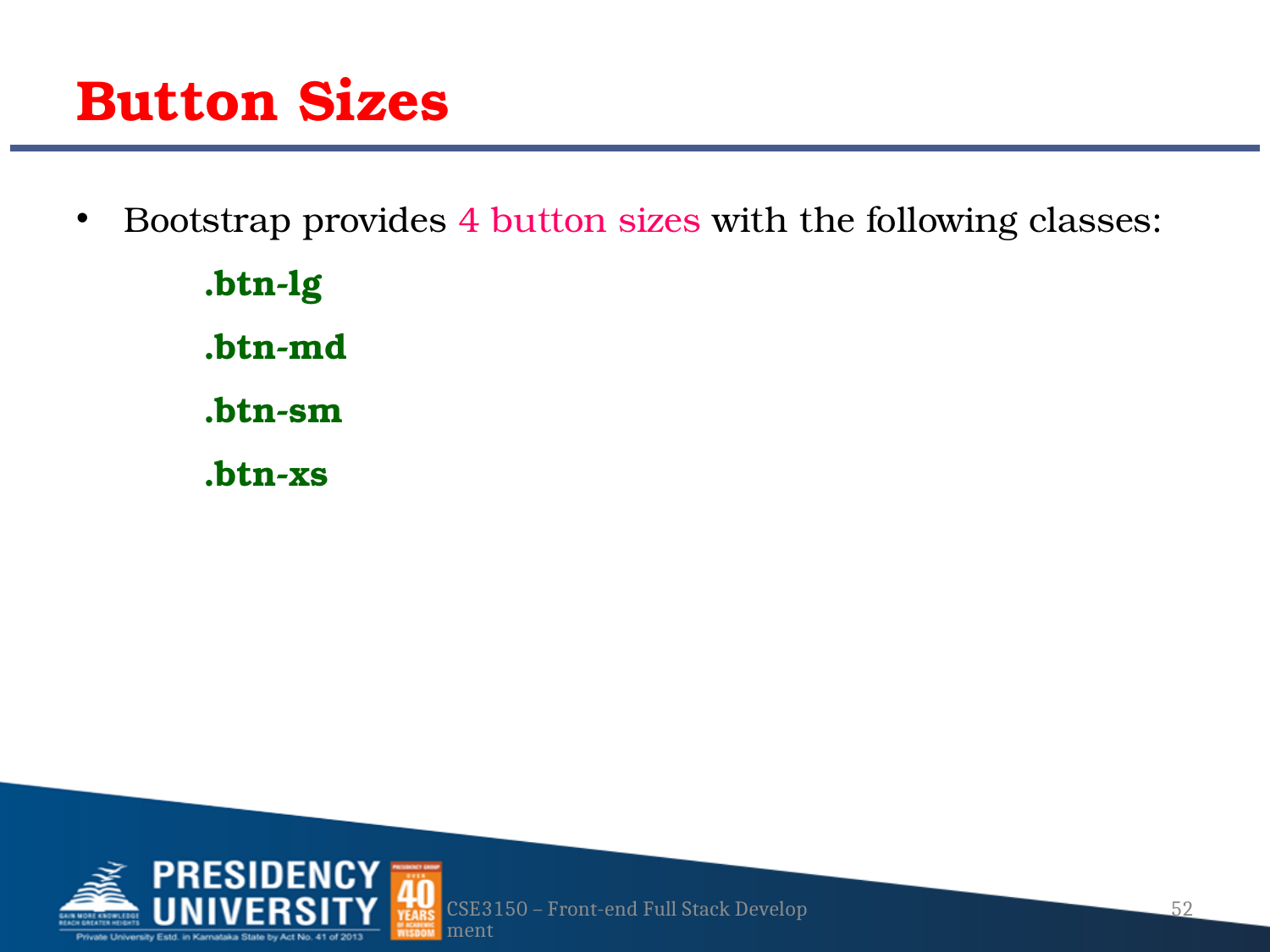

# Button Sizes
Bootstrap provides 4 button sizes with the following classes:
	.btn-lg
	.btn-md
	.btn-sm
	.btn-xs

CSE3150 – Front-end Full Stack Development
52